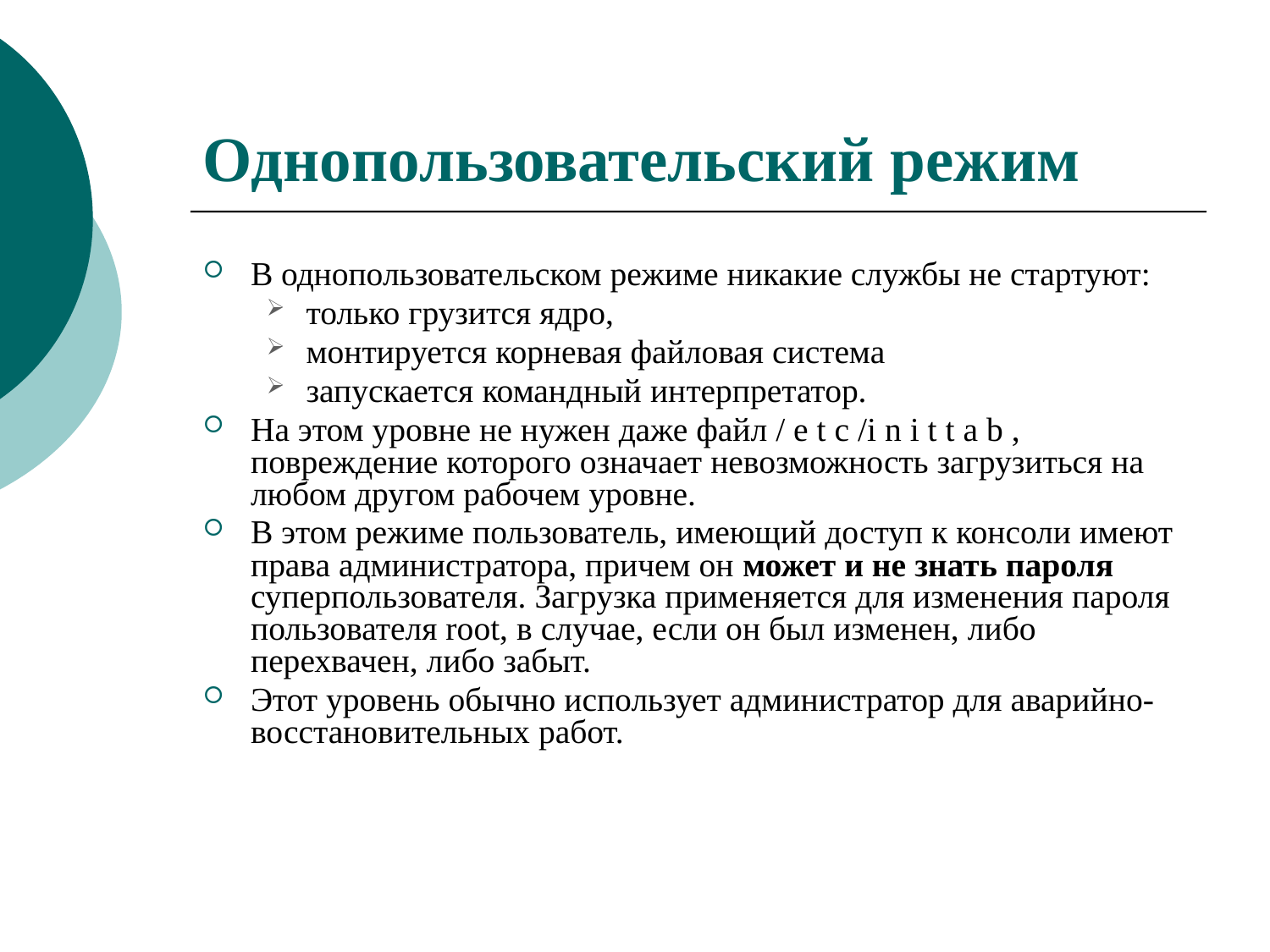

# Однопользовательский режим
В однопользовательском режиме никакие службы не стартуют:
только грузится ядро,
монтируется корневая файловая система
запускается командный интерпретатор.
На этом уровне не нужен даже файл / e t c /i n i t t a b , повреждение которого означает невозможность загрузиться на любом другом рабочем уровне.
В этом режиме пользователь, имеющий доступ к консоли имеют права администратора, причем он может и не знать пароля суперпользователя. Загрузка применяется для изменения пароля пользователя root, в случае, если он был изменен, либо перехвачен, либо забыт.
Этот уровень обычно использует администратор для аварийно-восстановительных работ.